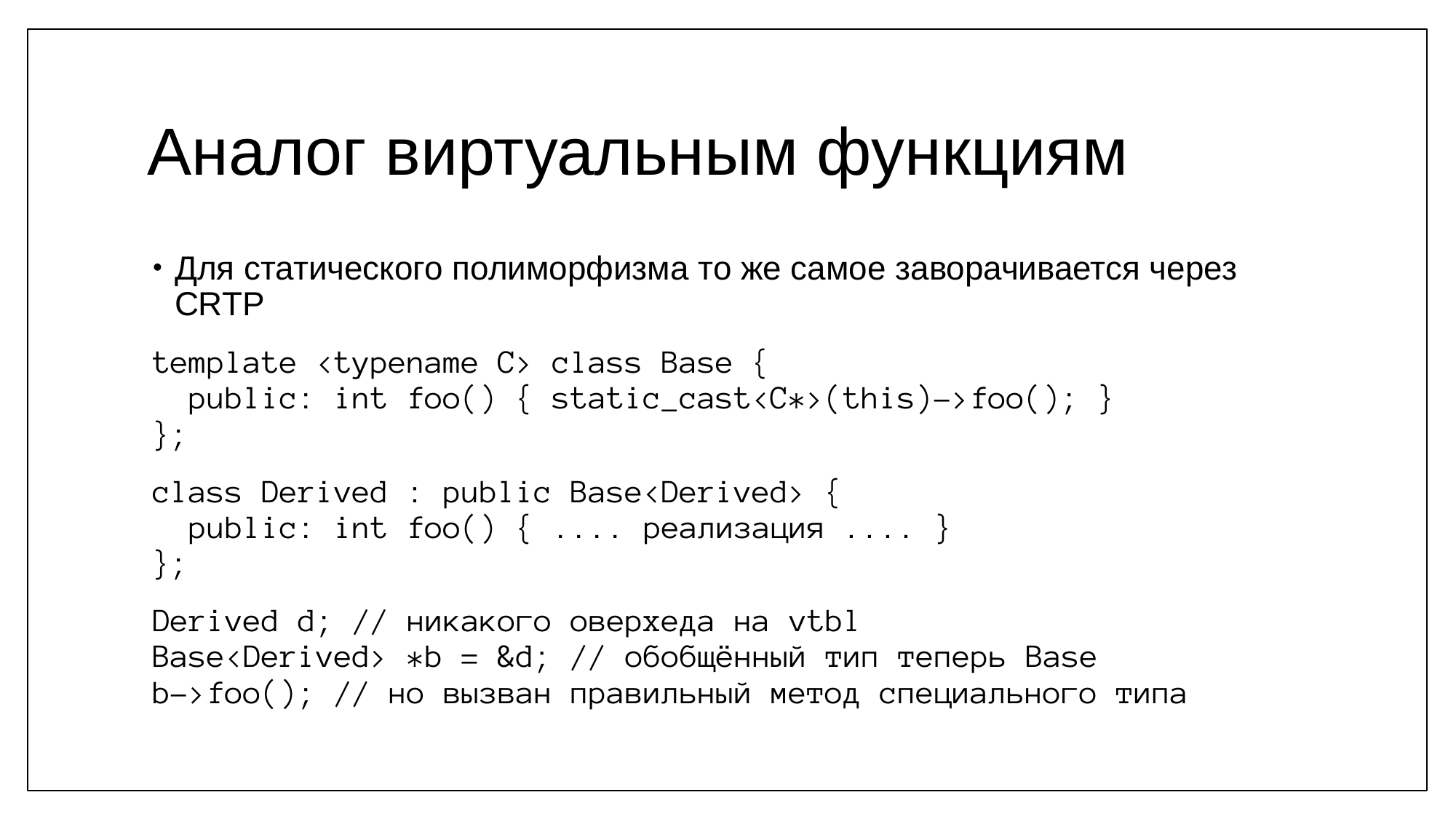

# Аналог виртуальным функциям
Для статического полиморфизма то же самое заворачивается через CRTP
template <typename C> class Base {
  public: int foo() { static_cast<C*>(this)->foo(); }
};
class Derived : public Base<Derived> {
  public: int foo() { .... реализация .... }
};
Derived d; // никакого оверхеда на vtbl
Base<Derived> *b = &d; // обобщённый тип теперь Base
b->foo(); // но вызван правильный метод специального типа